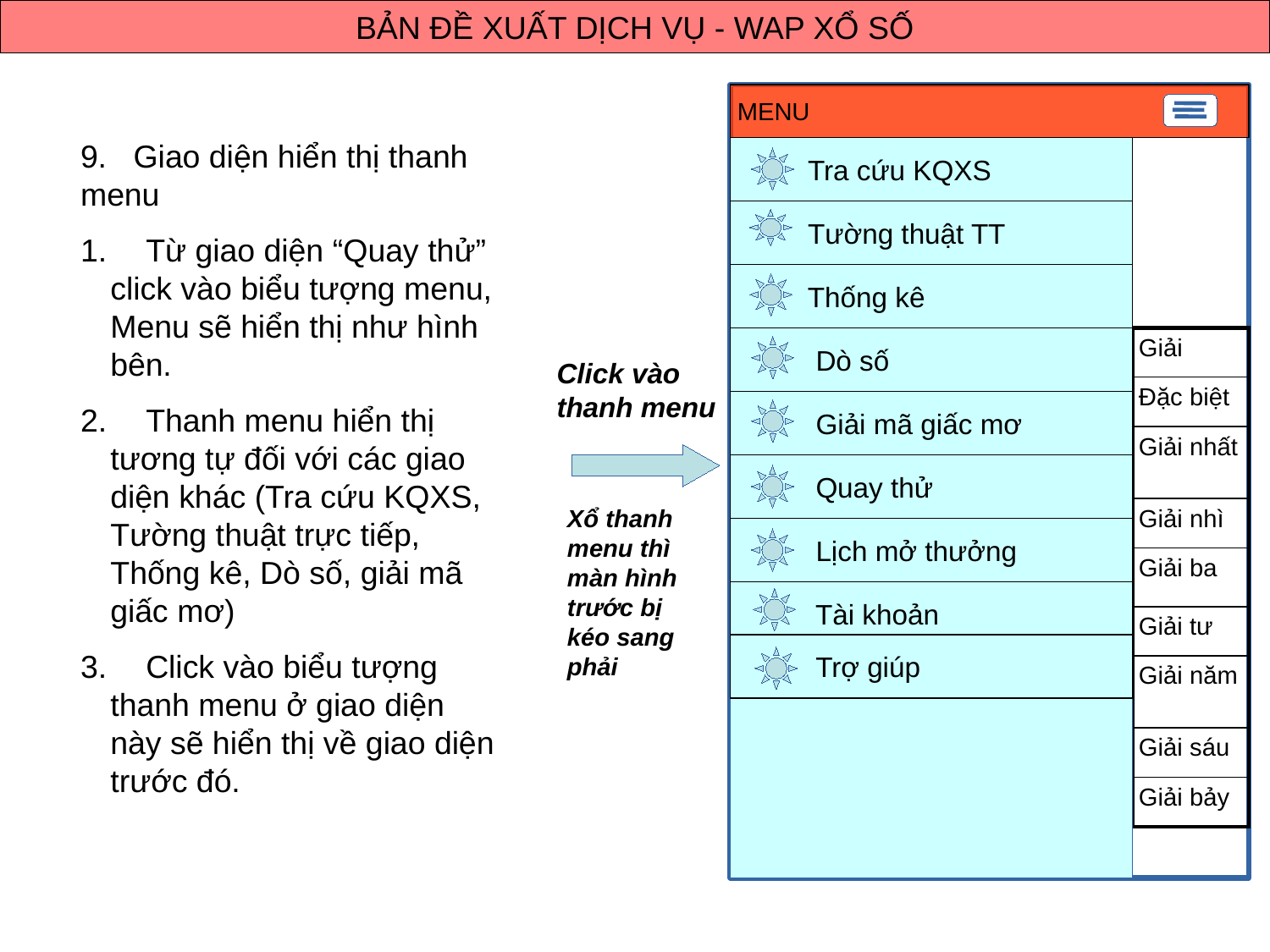

BẢN ĐỀ XUẤT DỊCH VỤ - WAP XỔ SỐ

MENU

9.   Giao diện hiển thị thanh menu
    Từ giao diện “Quay thử” click vào biểu tượng menu, Menu sẽ hiển thị như hình bên.
    Thanh menu hiển thị tương tự đối với các giao diện khác (Tra cứu KQXS, Tường thuật trực tiếp, Thống kê, Dò số, giải mã giấc mơ)
    Click vào biểu tượng thanh menu ở giao diện này sẽ hiển thị về giao diện trước đó.

         Tra cứu KQXS

         Tường thuật TT

         Thống kê

          Dò số
| Giải |
| --- |
| Đặc biệt |
| Giải nhất |
| Giải nhì |
| Giải ba |
| Giải tư |
| Giải năm |
| Giải sáu |
| Giải bảy |

Click vào thanh menu

          Giải mã giấc mơ

          Quay thử

Xổ thanh menu thì màn hình trước bị kéo sang phải

          Lịch mở thưởng

          Tài khoản

          Trợ giúp